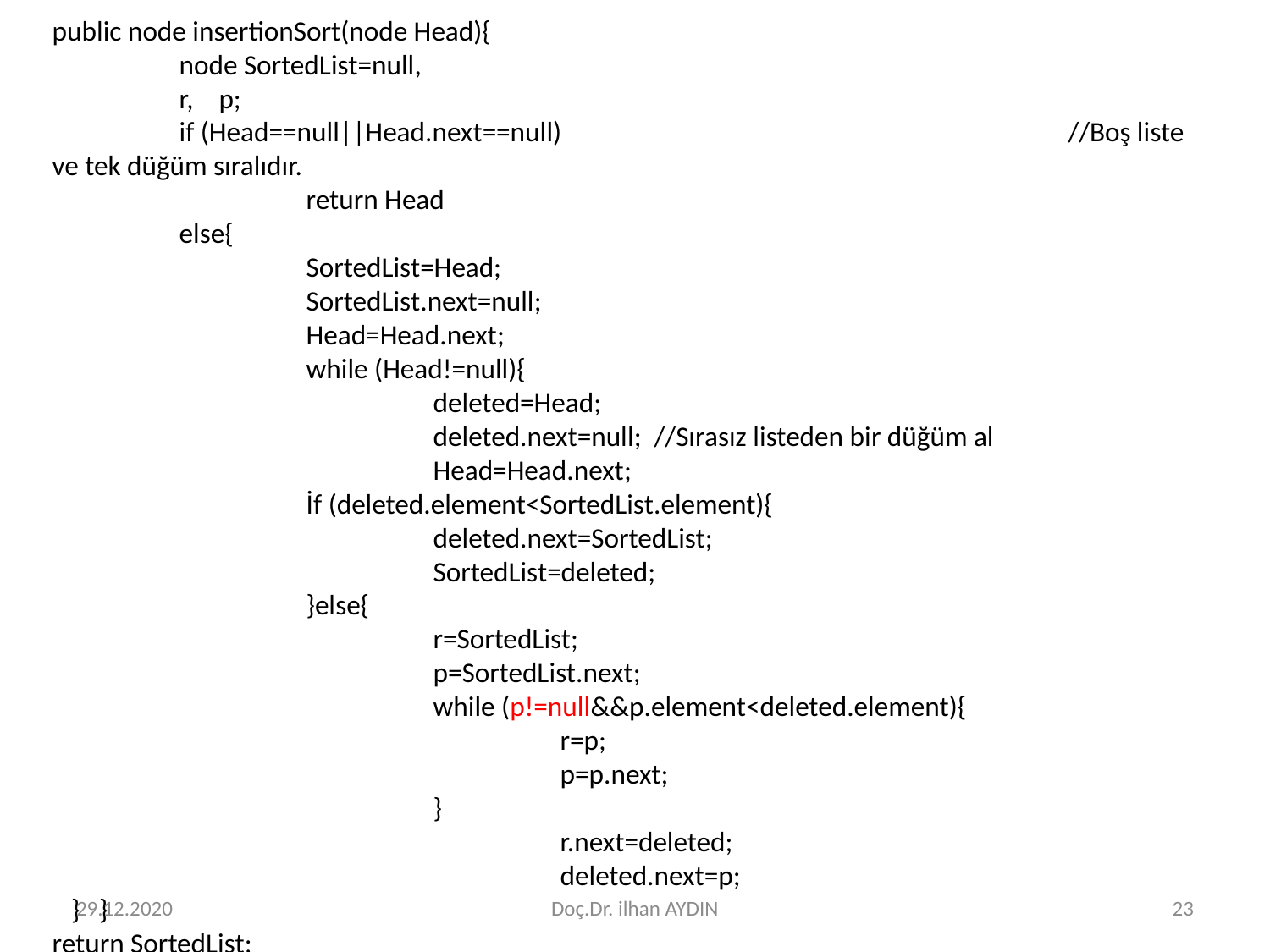

public node insertionSort(node Head){
	node SortedList=null,
	r,    p;
	if (Head==null||Head.next==null)				//Boş liste ve tek düğüm sıralıdır.
		return Head
	else{
		SortedList=Head;
		SortedList.next=null;
		Head=Head.next;
		while (Head!=null){
			deleted=Head;
			deleted.next=null;  //Sırasız listeden bir düğüm al
			Head=Head.next;
		İf (deleted.element<SortedList.element){
			deleted.next=SortedList;
			SortedList=deleted;
		}else{
			r=SortedList;
			p=SortedList.next;
			while (p!=null&&p.element<deleted.element){
				r=p;
				p=p.next;
			}
				r.next=deleted;
				deleted.next=p;
   }   }
return SortedList;
}
29.12.2020
Doç.Dr. ilhan AYDIN
23